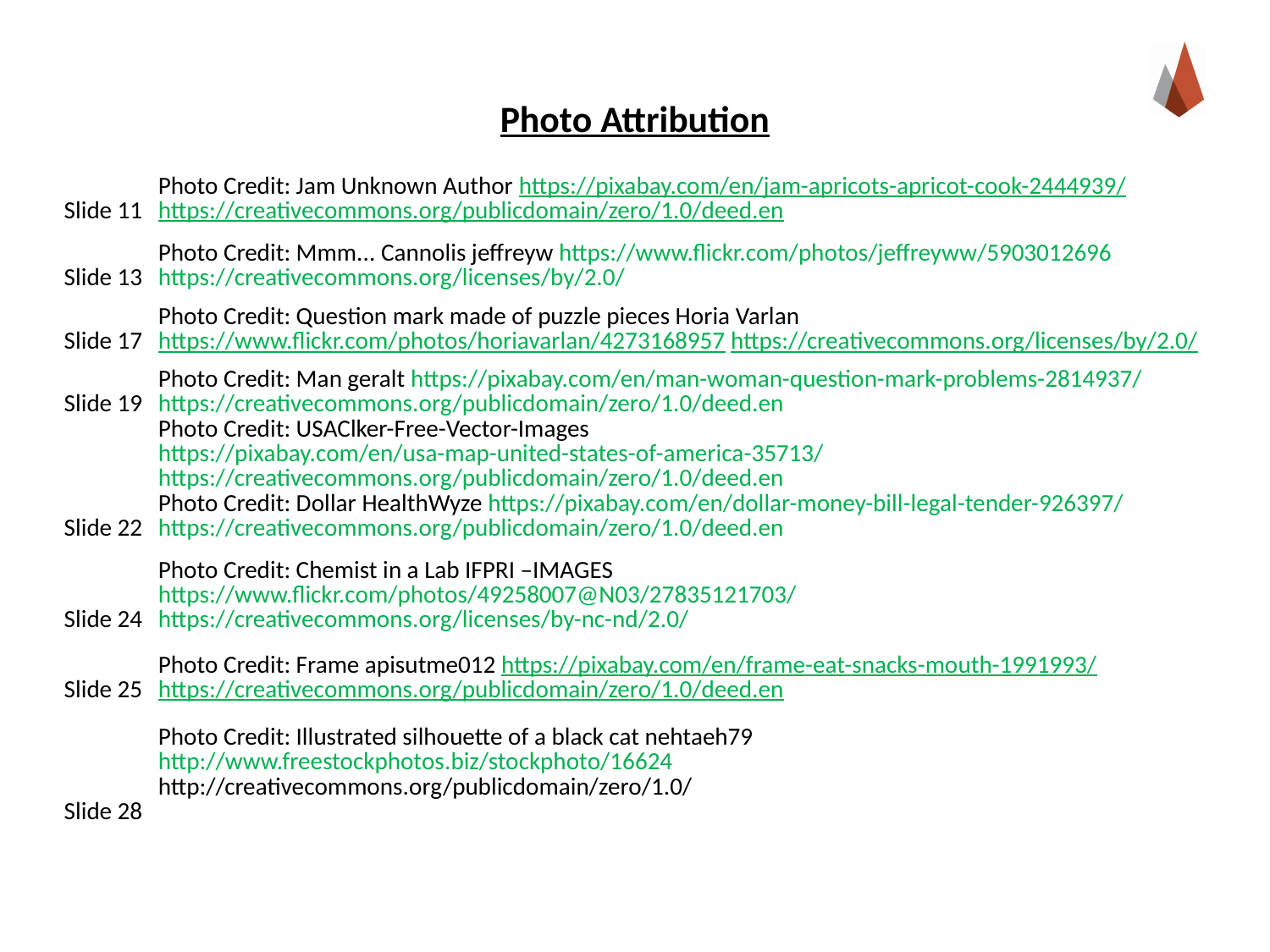

# Photo Attribution
| Slide 11 | Photo Credit: Jam Unknown Author https://pixabay.com/en/jam-apricots-apricot-cook-2444939/ https://creativecommons.org/publicdomain/zero/1.0/deed.en |
| --- | --- |
| Slide 13 | Photo Credit: Mmm... Cannolis jeffreyw https://www.flickr.com/photos/jeffreyww/5903012696 https://creativecommons.org/licenses/by/2.0/ |
| Slide 17 | Photo Credit: Question mark made of puzzle pieces Horia Varlan https://www.flickr.com/photos/horiavarlan/4273168957 https://creativecommons.org/licenses/by/2.0/ |
| Slide 19 | Photo Credit: Man geralt https://pixabay.com/en/man-woman-question-mark-problems-2814937/ https://creativecommons.org/publicdomain/zero/1.0/deed.en |
| Slide 22 | Photo Credit: USAClker-Free-Vector-Images https://pixabay.com/en/usa-map-united-states-of-america-35713/ https://creativecommons.org/publicdomain/zero/1.0/deed.en Photo Credit: Dollar HealthWyze https://pixabay.com/en/dollar-money-bill-legal-tender-926397/ https://creativecommons.org/publicdomain/zero/1.0/deed.en |
| Slide 24 | Photo Credit: Chemist in a Lab IFPRI –IMAGES https://www.flickr.com/photos/49258007@N03/27835121703/ https://creativecommons.org/licenses/by-nc-nd/2.0/ |
| Slide 25 | Photo Credit: Frame apisutme012 https://pixabay.com/en/frame-eat-snacks-mouth-1991993/ https://creativecommons.org/publicdomain/zero/1.0/deed.en |
| Slide 28 | Photo Credit: Illustrated silhouette of a black cat nehtaeh79 http://www.freestockphotos.biz/stockphoto/16624 http://creativecommons.org/publicdomain/zero/1.0/ |